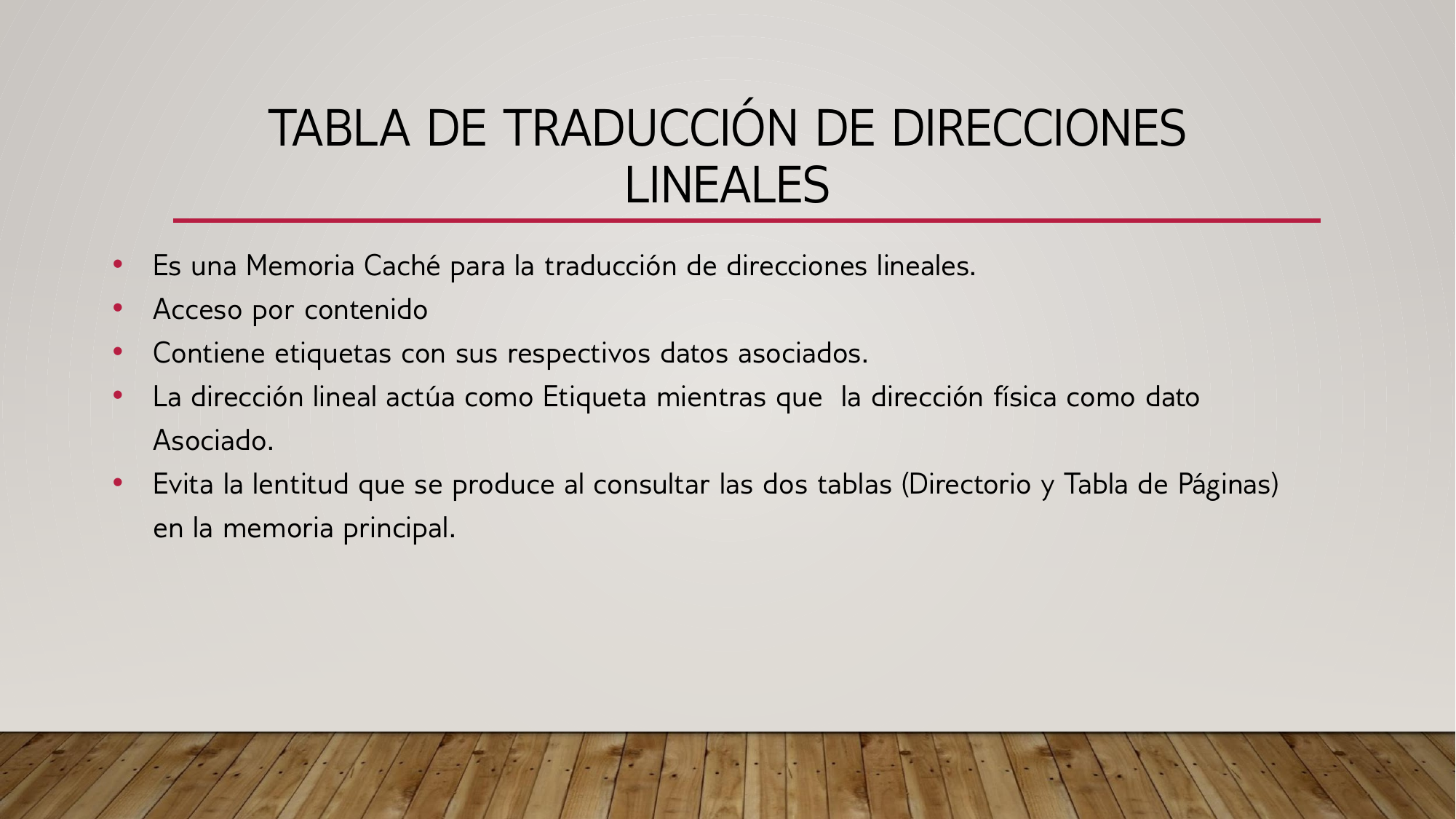

# TABLA DE TRADUCCIÓN DE DIRECCIONES LINEALES

Es una Memoria Caché para la traducción de direcciones lineales.
Acceso por contenido
Contiene etiquetas con sus respectivos datos asociados.
La dirección lineal actúa como Etiqueta mientras que  la dirección física como dato Asociado.
Evita la lentitud que se produce al consultar las dos tablas (Directorio y Tabla de Páginas) en la memoria principal.